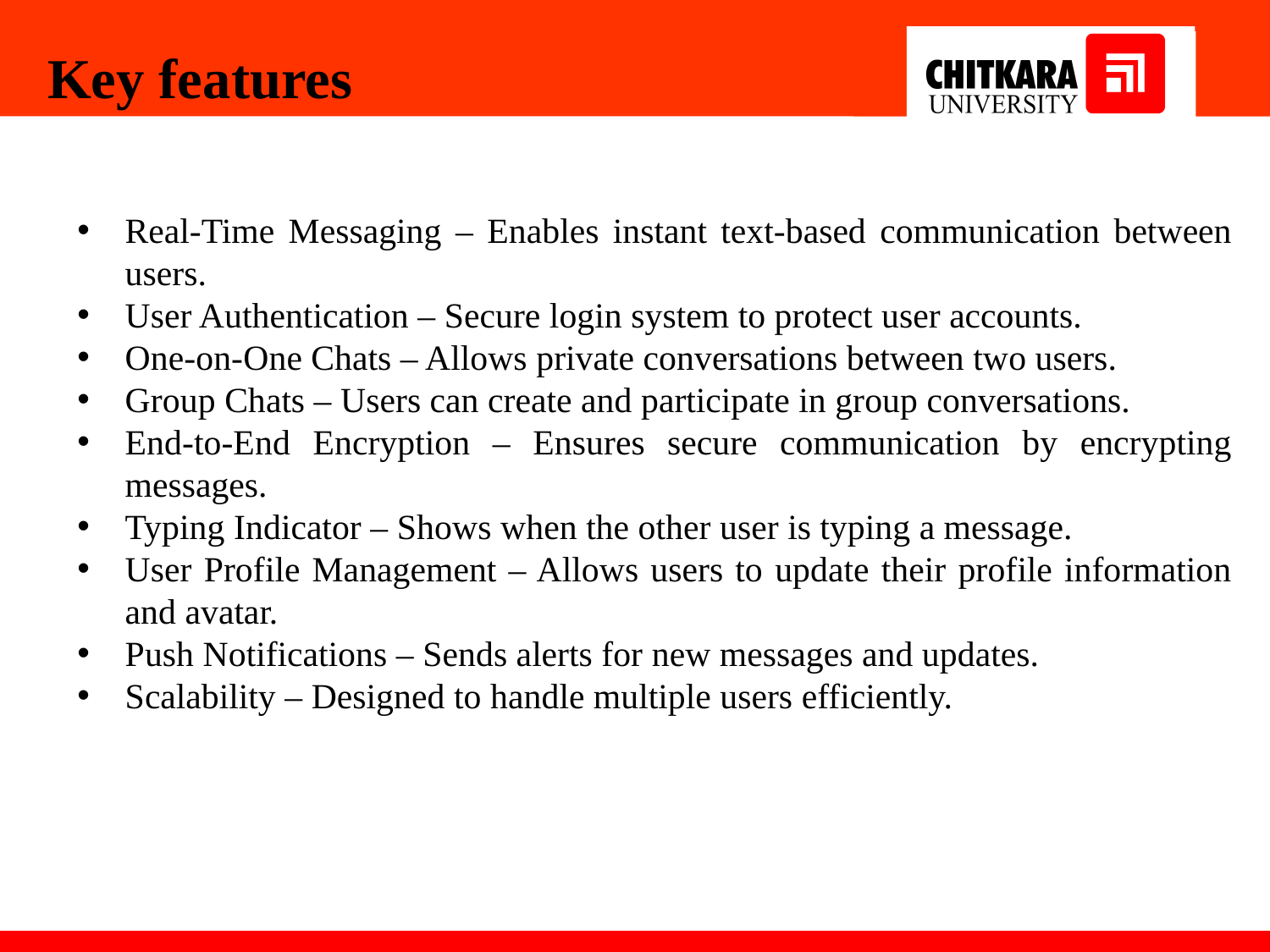

Key features

Real-Time Messaging – Enables instant text-based communication between users.
User Authentication – Secure login system to protect user accounts.
One-on-One Chats – Allows private conversations between two users.
Group Chats – Users can create and participate in group conversations.
End-to-End Encryption – Ensures secure communication by encrypting messages.
Typing Indicator – Shows when the other user is typing a message.
User Profile Management – Allows users to update their profile information and avatar.
Push Notifications – Sends alerts for new messages and updates.
Scalability – Designed to handle multiple users efficiently.